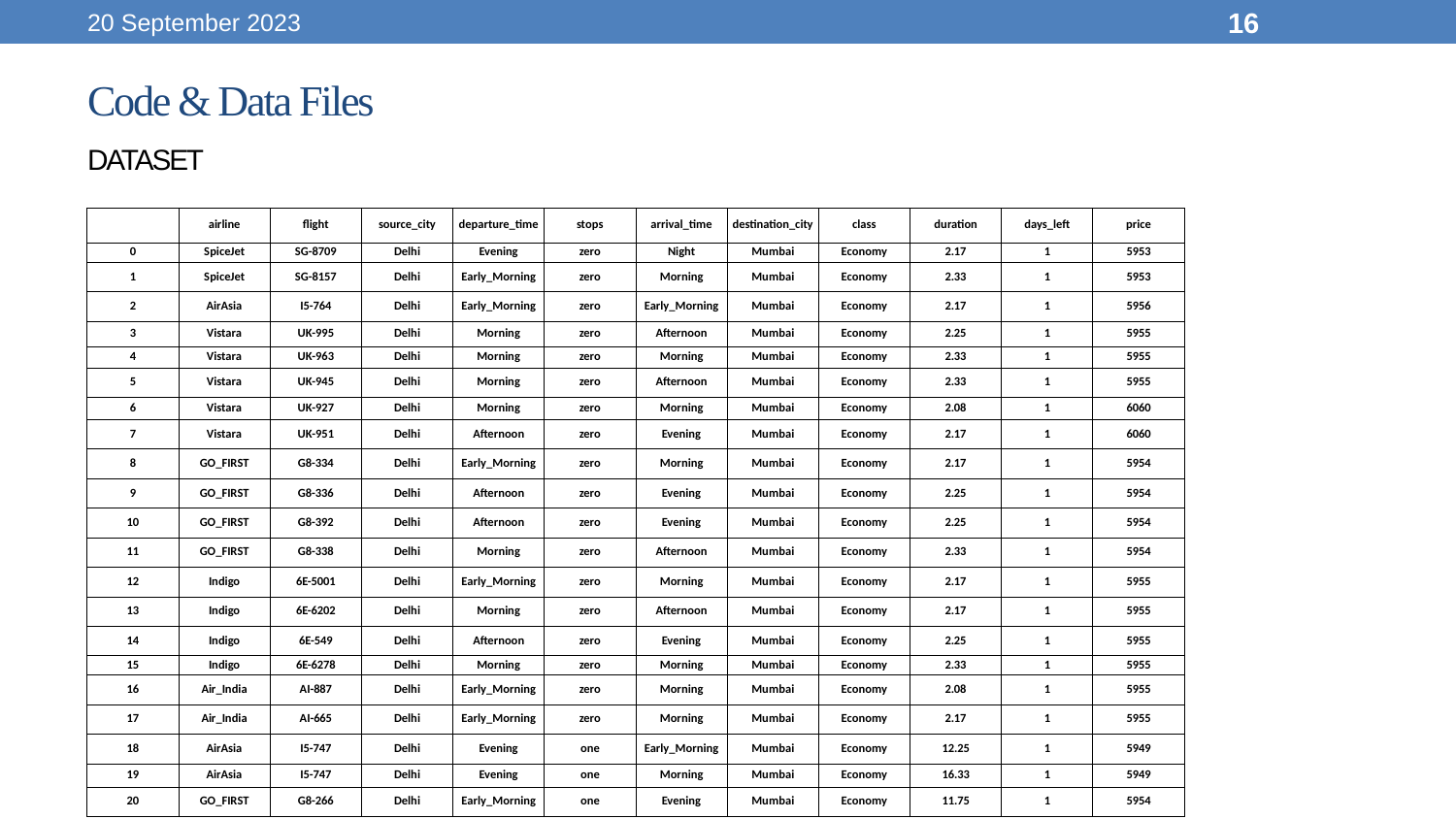

20 September 2023
16
# Code & Data Files DATASET
|  | airline | flight | source\_city | departure\_time | stops | arrival\_time | destination\_city | class | duration | days\_left | price |
| --- | --- | --- | --- | --- | --- | --- | --- | --- | --- | --- | --- |
| 0 | SpiceJet | SG-8709 | Delhi | Evening | zero | Night | Mumbai | Economy | 2.17 | 1 | 5953 |
| 1 | SpiceJet | SG-8157 | Delhi | Early\_Morning | zero | Morning | Mumbai | Economy | 2.33 | 1 | 5953 |
| 2 | AirAsia | I5-764 | Delhi | Early\_Morning | zero | Early\_Morning | Mumbai | Economy | 2.17 | 1 | 5956 |
| 3 | Vistara | UK-995 | Delhi | Morning | zero | Afternoon | Mumbai | Economy | 2.25 | 1 | 5955 |
| 4 | Vistara | UK-963 | Delhi | Morning | zero | Morning | Mumbai | Economy | 2.33 | 1 | 5955 |
| 5 | Vistara | UK-945 | Delhi | Morning | zero | Afternoon | Mumbai | Economy | 2.33 | 1 | 5955 |
| 6 | Vistara | UK-927 | Delhi | Morning | zero | Morning | Mumbai | Economy | 2.08 | 1 | 6060 |
| 7 | Vistara | UK-951 | Delhi | Afternoon | zero | Evening | Mumbai | Economy | 2.17 | 1 | 6060 |
| 8 | GO\_FIRST | G8-334 | Delhi | Early\_Morning | zero | Morning | Mumbai | Economy | 2.17 | 1 | 5954 |
| 9 | GO\_FIRST | G8-336 | Delhi | Afternoon | zero | Evening | Mumbai | Economy | 2.25 | 1 | 5954 |
| 10 | GO\_FIRST | G8-392 | Delhi | Afternoon | zero | Evening | Mumbai | Economy | 2.25 | 1 | 5954 |
| 11 | GO\_FIRST | G8-338 | Delhi | Morning | zero | Afternoon | Mumbai | Economy | 2.33 | 1 | 5954 |
| 12 | Indigo | 6E-5001 | Delhi | Early\_Morning | zero | Morning | Mumbai | Economy | 2.17 | 1 | 5955 |
| 13 | Indigo | 6E-6202 | Delhi | Morning | zero | Afternoon | Mumbai | Economy | 2.17 | 1 | 5955 |
| 14 | Indigo | 6E-549 | Delhi | Afternoon | zero | Evening | Mumbai | Economy | 2.25 | 1 | 5955 |
| 15 | Indigo | 6E-6278 | Delhi | Morning | zero | Morning | Mumbai | Economy | 2.33 | 1 | 5955 |
| 16 | Air\_India | AI-887 | Delhi | Early\_Morning | zero | Morning | Mumbai | Economy | 2.08 | 1 | 5955 |
| 17 | Air\_India | AI-665 | Delhi | Early\_Morning | zero | Morning | Mumbai | Economy | 2.17 | 1 | 5955 |
| 18 | AirAsia | I5-747 | Delhi | Evening | one | Early\_Morning | Mumbai | Economy | 12.25 | 1 | 5949 |
| 19 | AirAsia | I5-747 | Delhi | Evening | one | Morning | Mumbai | Economy | 16.33 | 1 | 5949 |
| 20 | GO\_FIRST | G8-266 | Delhi | Early\_Morning | one | Evening | Mumbai | Economy | 11.75 | 1 | 5954 |